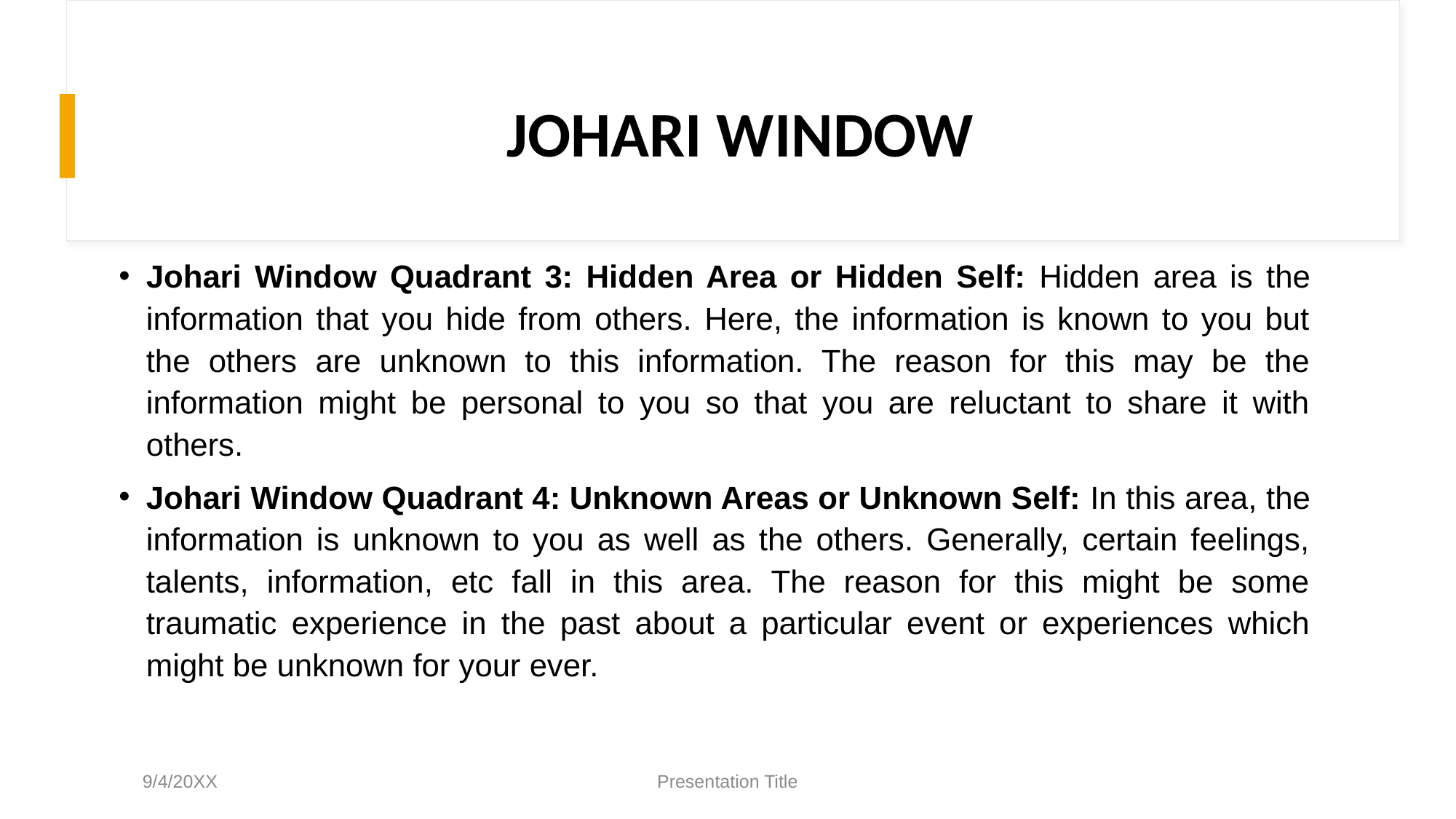

# JOHARI WINDOW
Johari Window Quadrant 3: Hidden Area or Hidden Self: Hidden area is the information that you hide from others. Here, the information is known to you but the others are unknown to this information. The reason for this may be the information might be personal to you so that you are reluctant to share it with others.
Johari Window Quadrant 4: Unknown Areas or Unknown Self: In this area, the information is unknown to you as well as the others. Generally, certain feelings, talents, information, etc fall in this area. The reason for this might be some traumatic experience in the past about a particular event or experiences which might be unknown for your ever.

9/4/20XX
Presentation Title
9